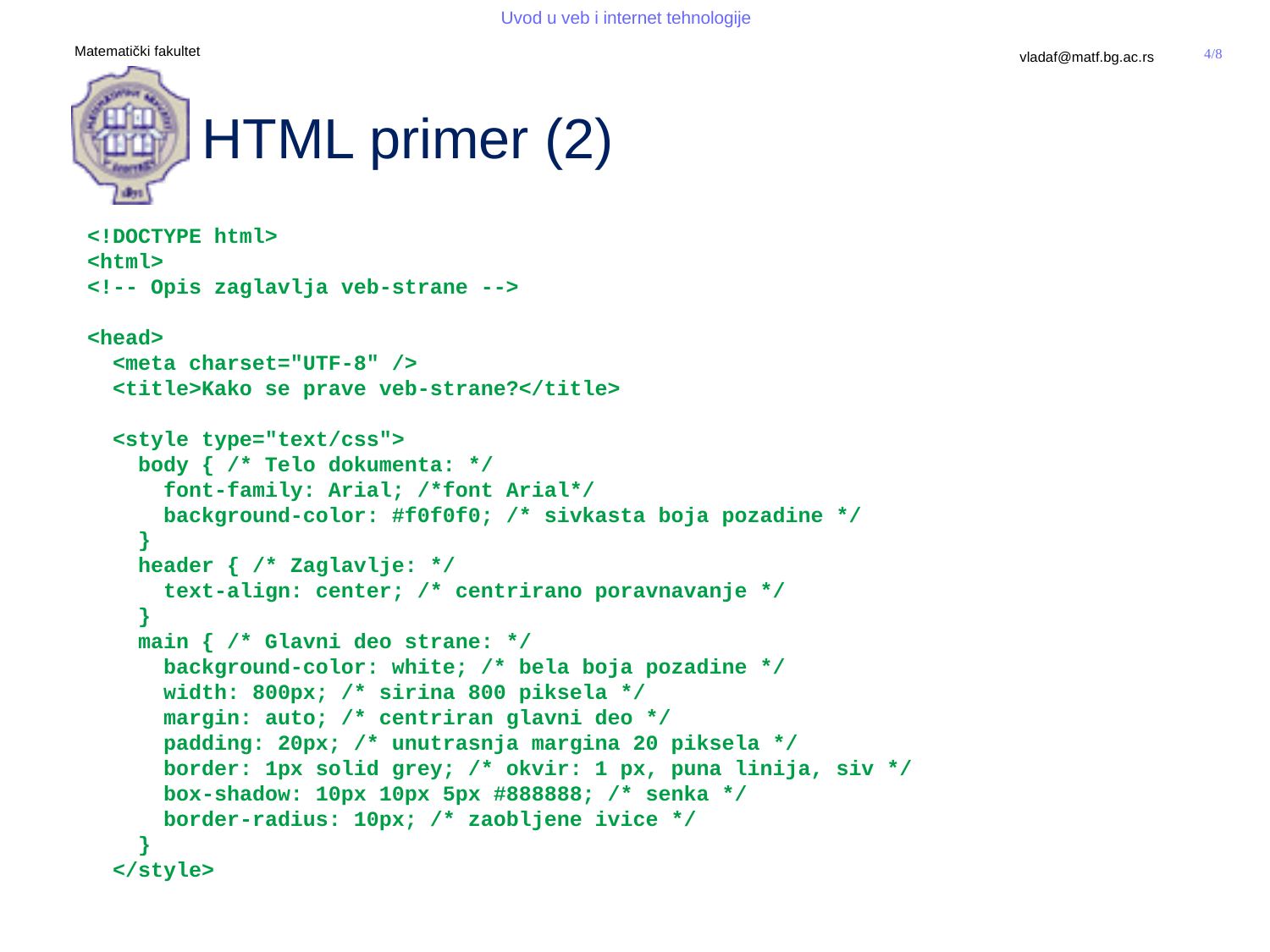

# HTML primer (2)
<!DOCTYPE html>
<html>
<!-- Opis zaglavlja veb-strane -->

<head>
  <meta charset="UTF-8" />
  <title>Kako se prave veb-strane?</title>

  <style type="text/css">
    body { /* Telo dokumenta: */
      font-family: Arial; /*font Arial*/
      background-color: #f0f0f0; /* sivkasta boja pozadine */
    }
    header { /* Zaglavlje: */
      text-align: center; /* centrirano poravnavanje */
    }
    main { /* Glavni deo strane: */
      background-color: white; /* bela boja pozadine */
      width: 800px; /* sirina 800 piksela */
      margin: auto; /* centriran glavni deo */
      padding: 20px; /* unutrasnja margina 20 piksela */
      border: 1px solid grey; /* okvir: 1 px, puna linija, siv */
      box-shadow: 10px 10px 5px #888888; /* senka */
      border-radius: 10px; /* zaobljene ivice */
    }
  </style>